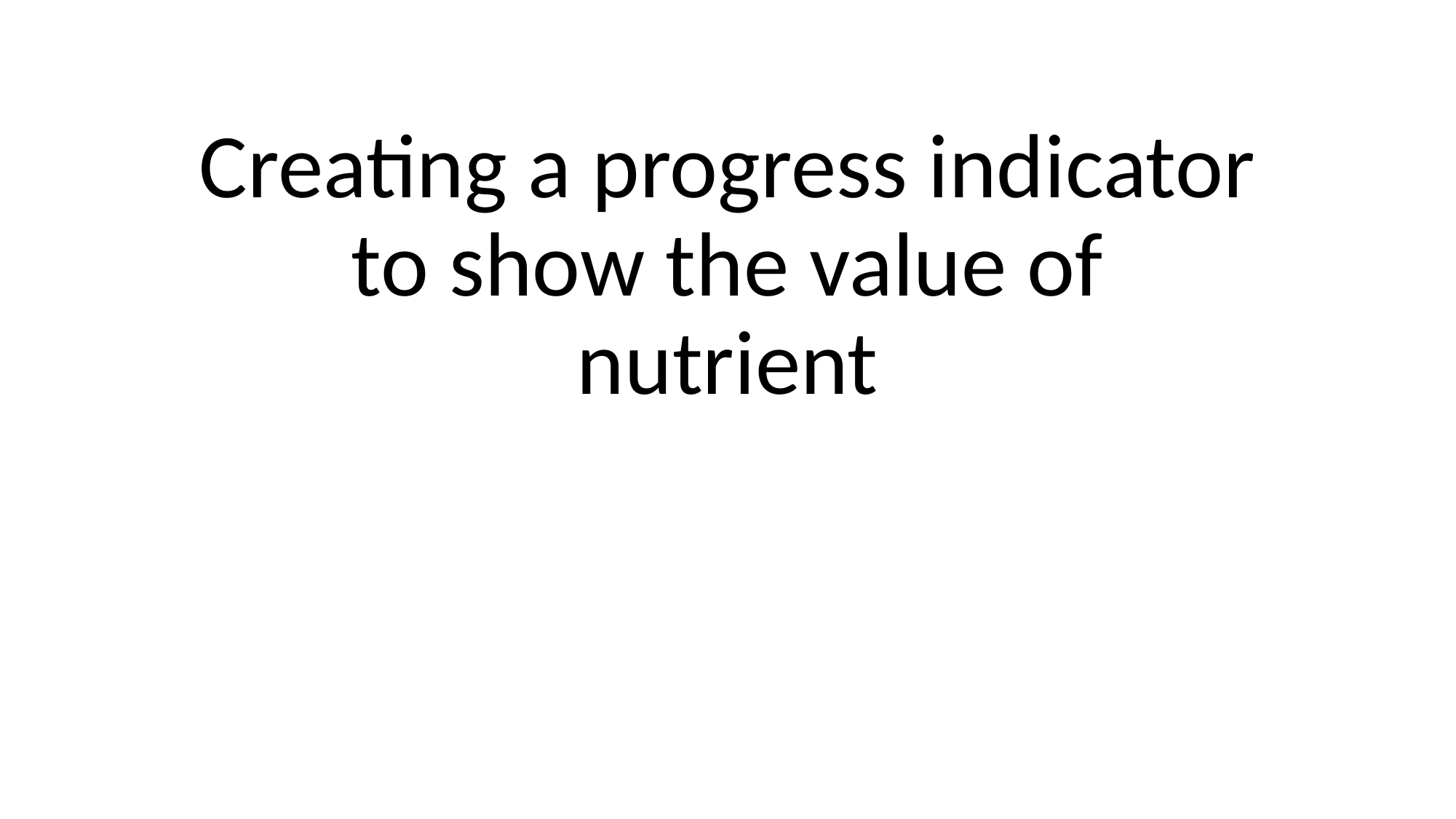

# Creating a progress indicator to show the value of nutrient